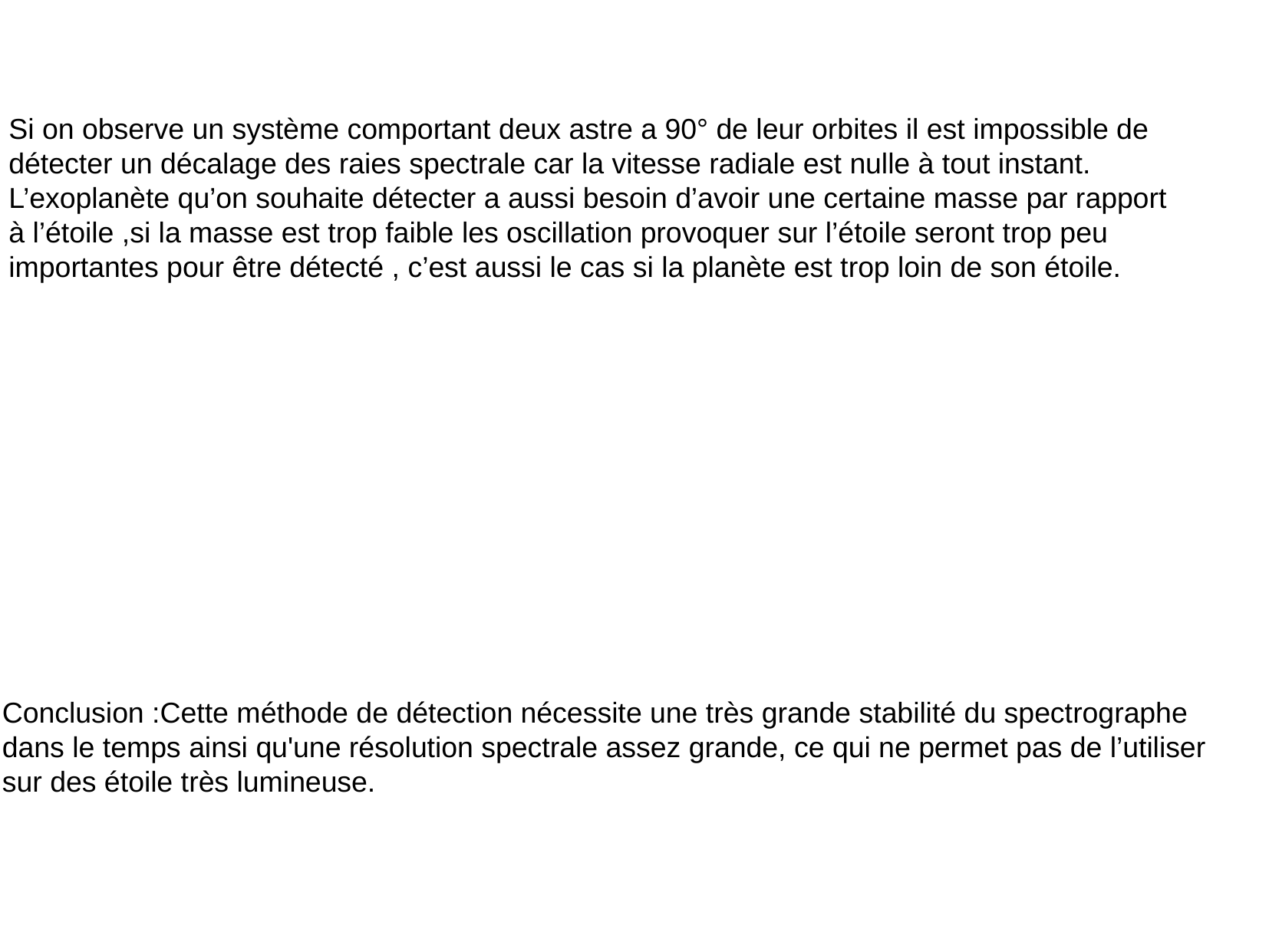

Si on observe un système comportant deux astre a 90° de leur orbites il est impossible de
détecter un décalage des raies spectrale car la vitesse radiale est nulle à tout instant.
L’exoplanète qu’on souhaite détecter a aussi besoin d’avoir une certaine masse par rapport
à l’étoile ,si la masse est trop faible les oscillation provoquer sur l’étoile seront trop peu
importantes pour être détecté , c’est aussi le cas si la planète est trop loin de son étoile.
Conclusion :Cette méthode de détection nécessite une très grande stabilité du spectrographe
dans le temps ainsi qu'une résolution spectrale assez grande, ce qui ne permet pas de l’utiliser
sur des étoile très lumineuse.